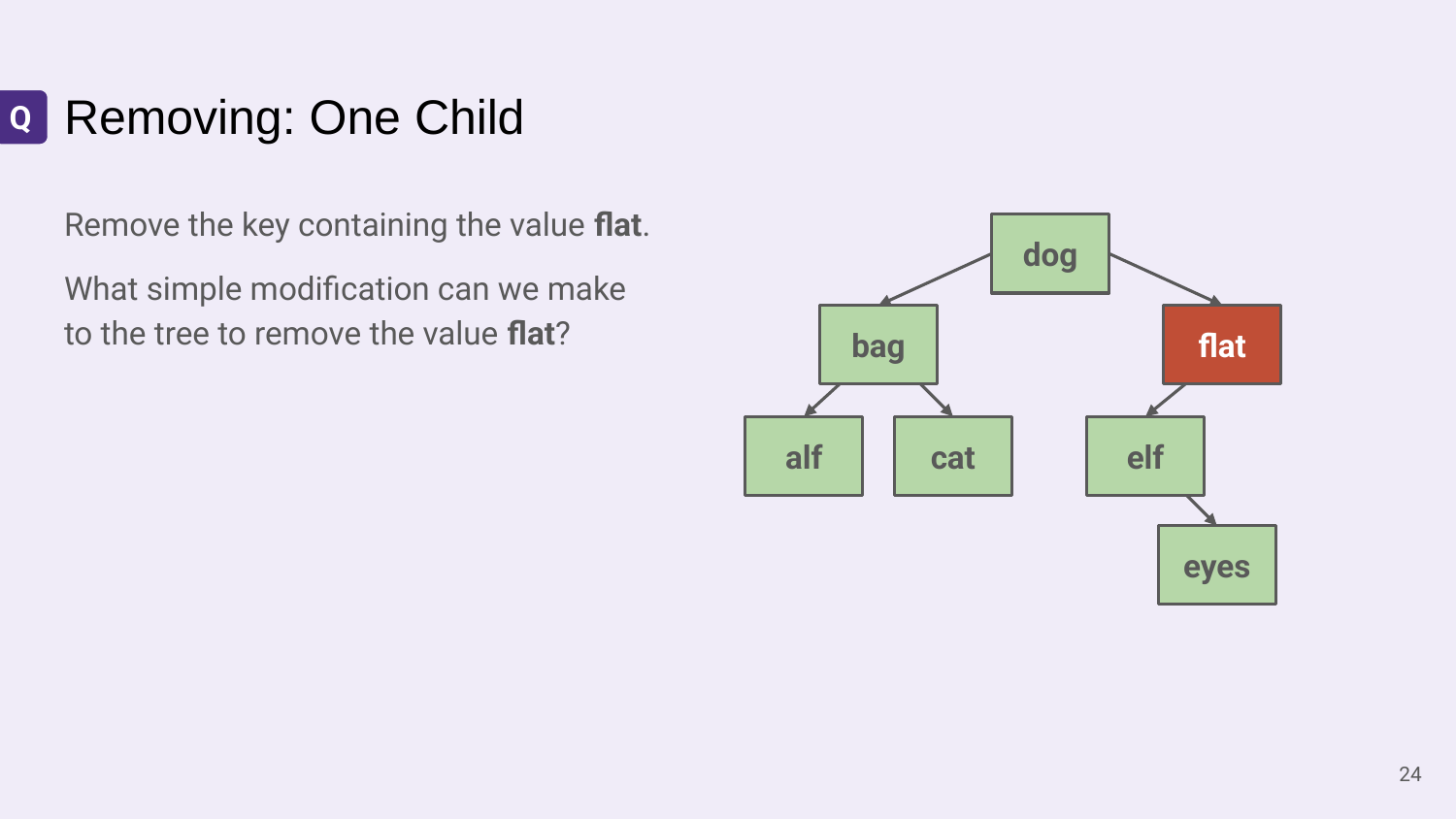

# Removing: One Child
Q
Remove the key containing the value flat.
What simple modification can we make to the tree to remove the value flat?
dog
bag
flat
alf
cat
elf
eyes
24